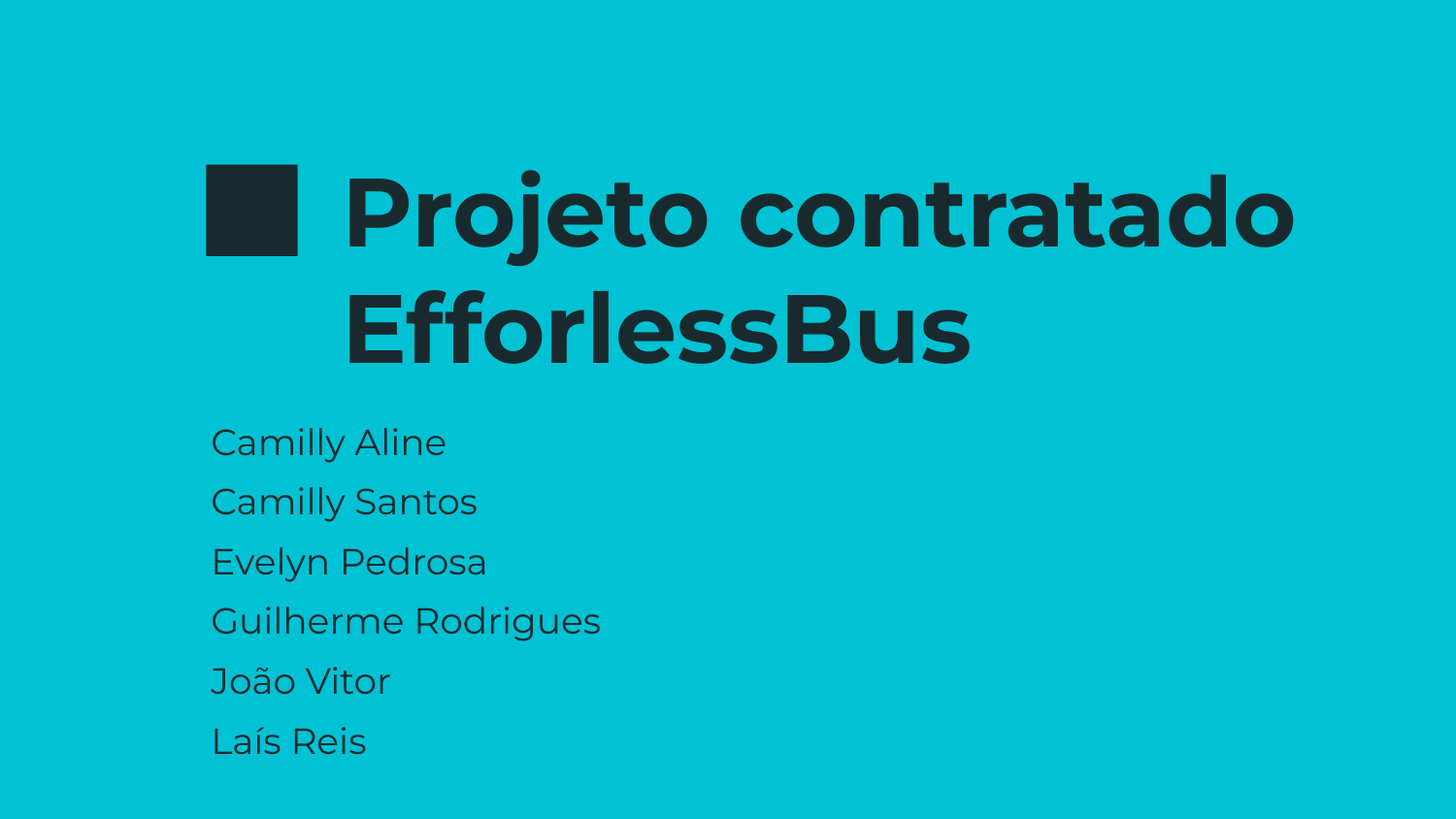

# Projeto contratado
EfforlessBus
Camilly Aline
Camilly Santos
Evelyn Pedrosa
Guilherme Rodrigues
João Vitor
Laís Reis